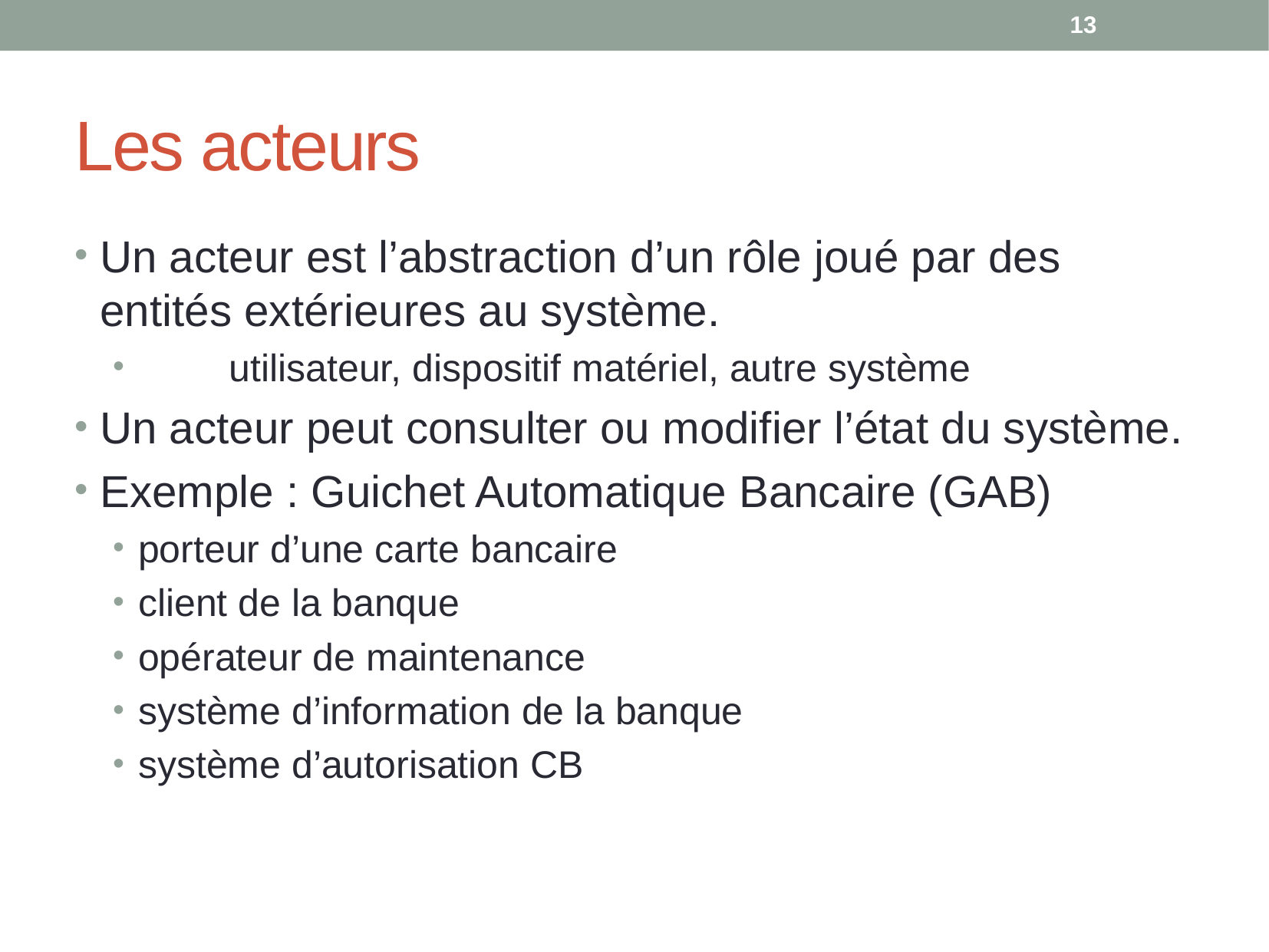

13
# Les acteurs
Un acteur est l’abstraction d’un rôle joué par des entités extérieures au système.
	utilisateur, dispositif matériel, autre système
Un acteur peut consulter ou modifier l’état du système.
Exemple : Guichet Automatique Bancaire (GAB)‏
porteur d’une carte bancaire
client de la banque
opérateur de maintenance
système d’information de la banque
système d’autorisation CB